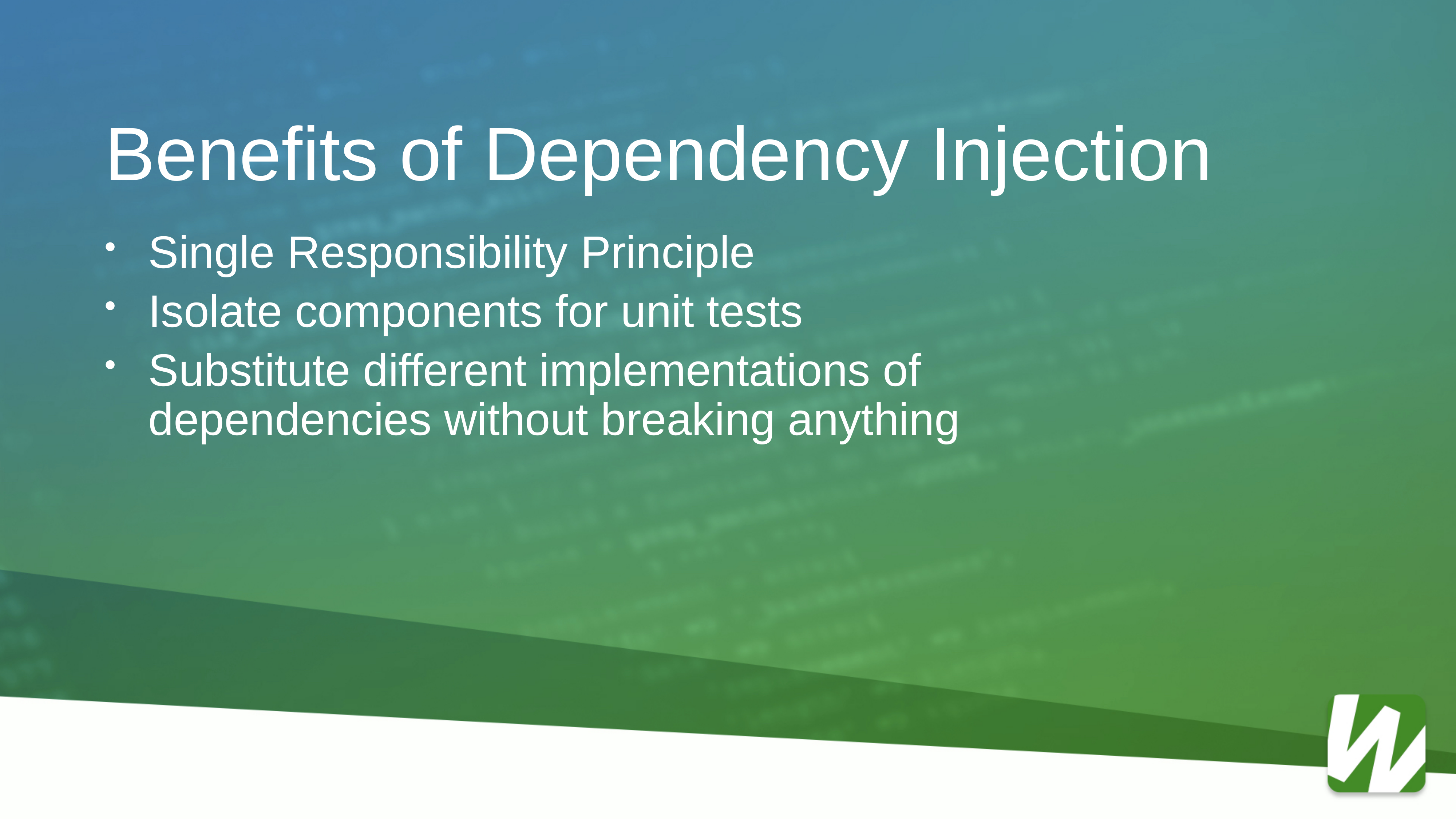

Benefits of Dependency Injection
Single Responsibility Principle
Isolate components for unit tests
Substitute different implementations of dependencies without breaking anything